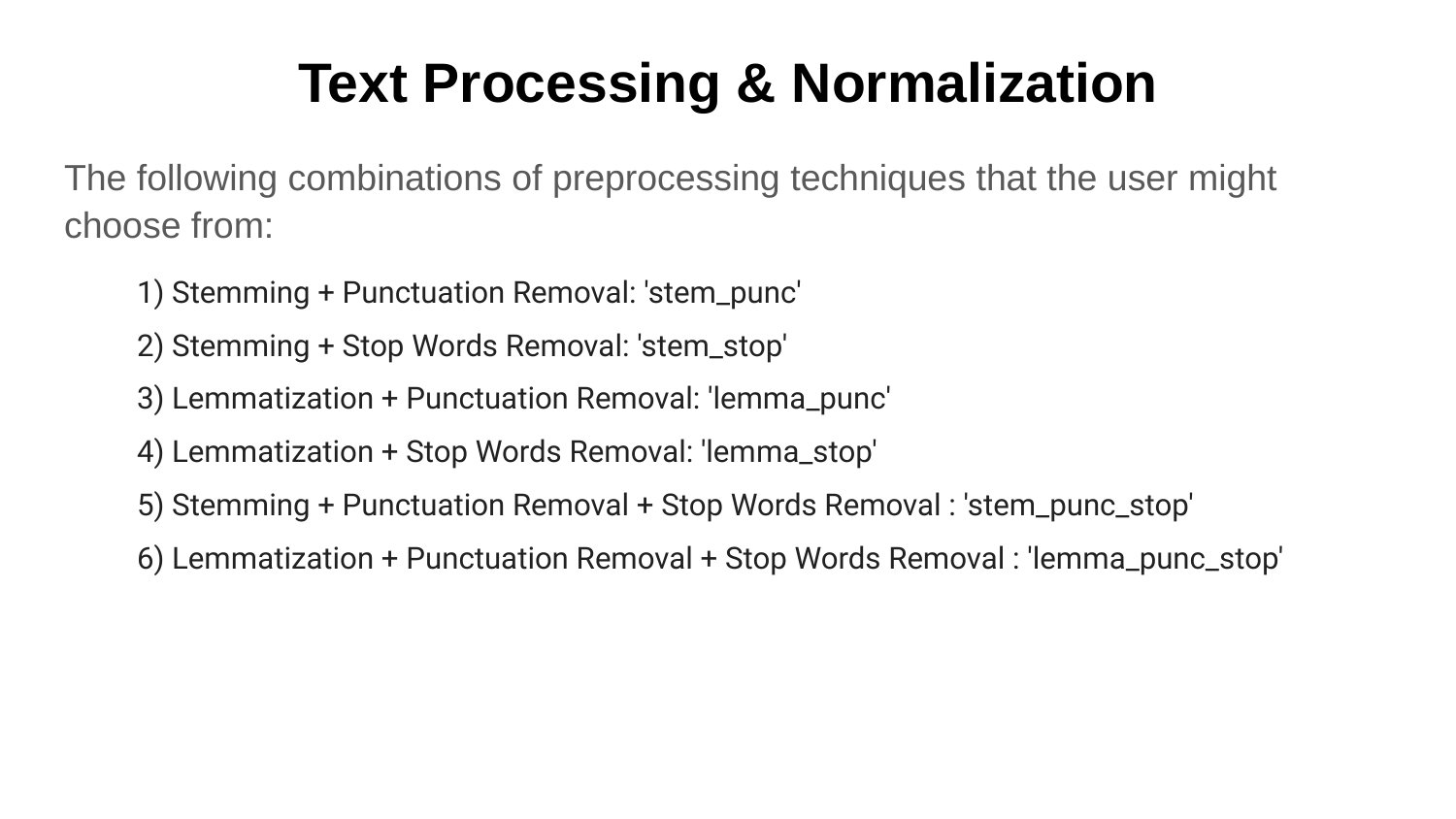

# Text Processing & Normalization
The following combinations of preprocessing techniques that the user might choose from:
1) Stemming + Punctuation Removal: 'stem_punc'
2) Stemming + Stop Words Removal: 'stem_stop'
3) Lemmatization + Punctuation Removal: 'lemma_punc'
4) Lemmatization + Stop Words Removal: 'lemma_stop'
5) Stemming + Punctuation Removal + Stop Words Removal : 'stem_punc_stop'
6) Lemmatization + Punctuation Removal + Stop Words Removal : 'lemma_punc_stop'